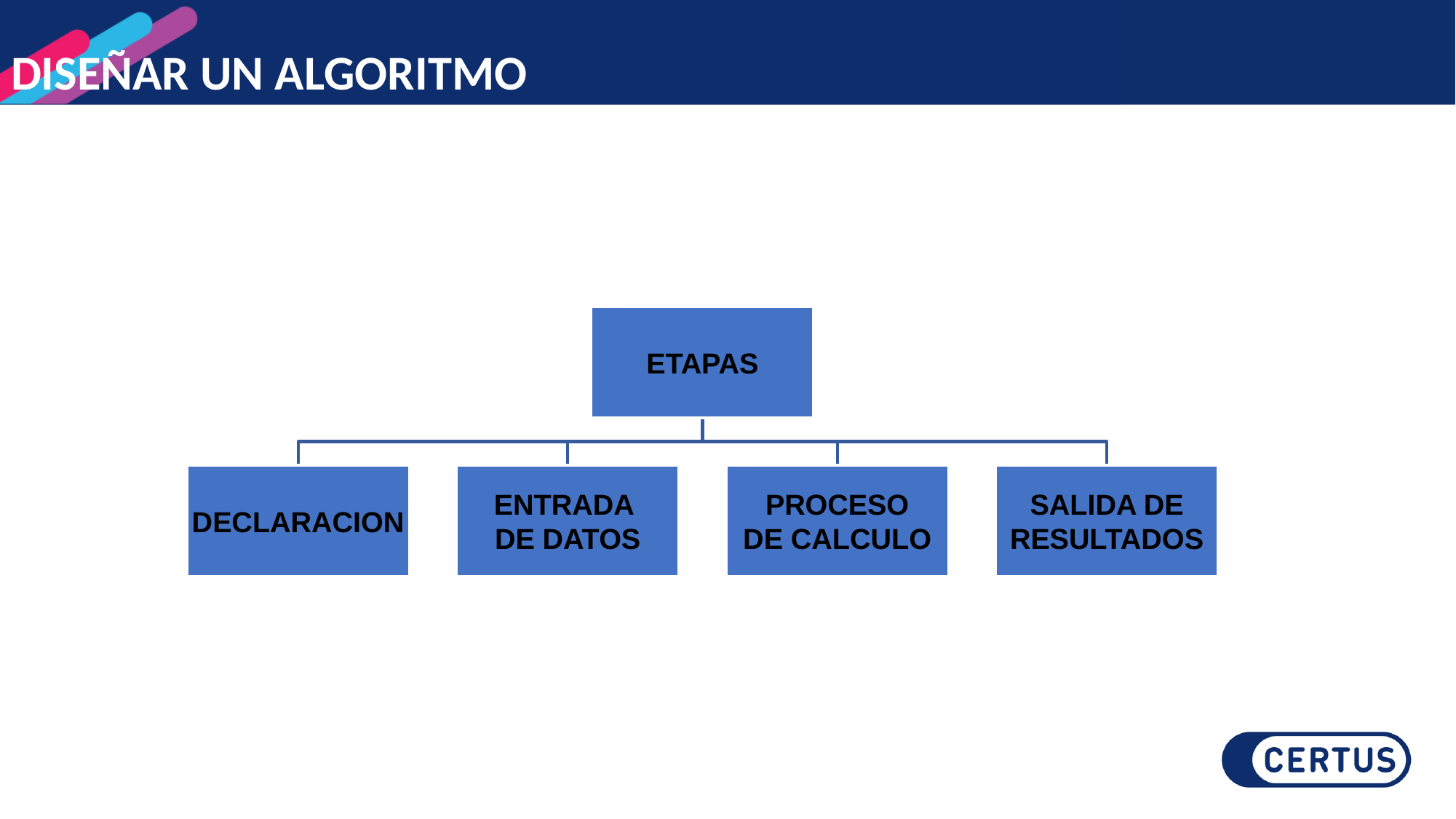

# DISEÑAR UN ALGORITMO
ETAPAS
DECLARACION
ENTRADA
DE DATOS
PROCESO
DE CALCULO
SALIDA DE
RESULTADOS